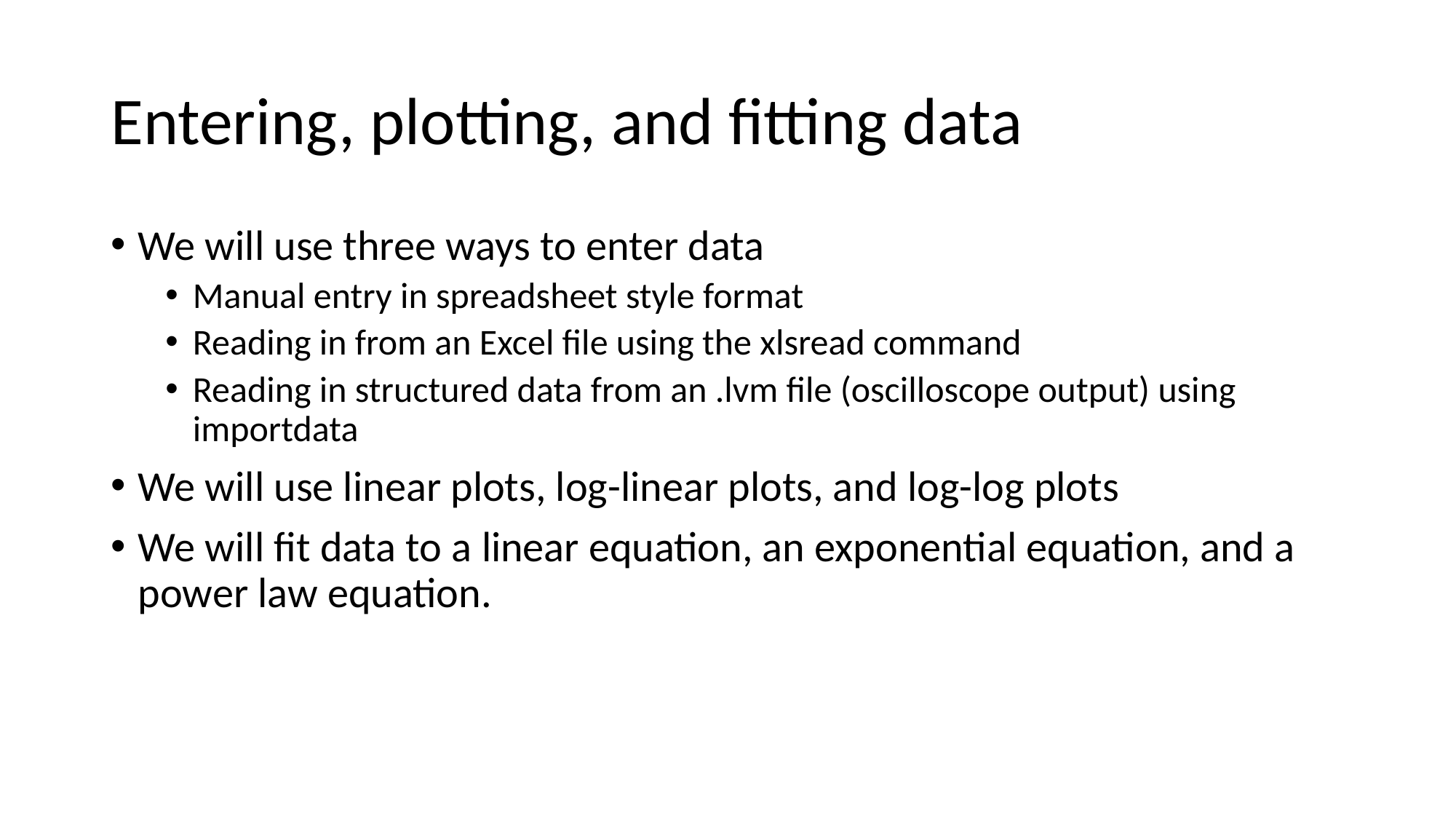

# Entering, plotting, and fitting data
We will use three ways to enter data
Manual entry in spreadsheet style format
Reading in from an Excel file using the xlsread command
Reading in structured data from an .lvm file (oscilloscope output) using importdata
We will use linear plots, log-linear plots, and log-log plots
We will fit data to a linear equation, an exponential equation, and a power law equation.